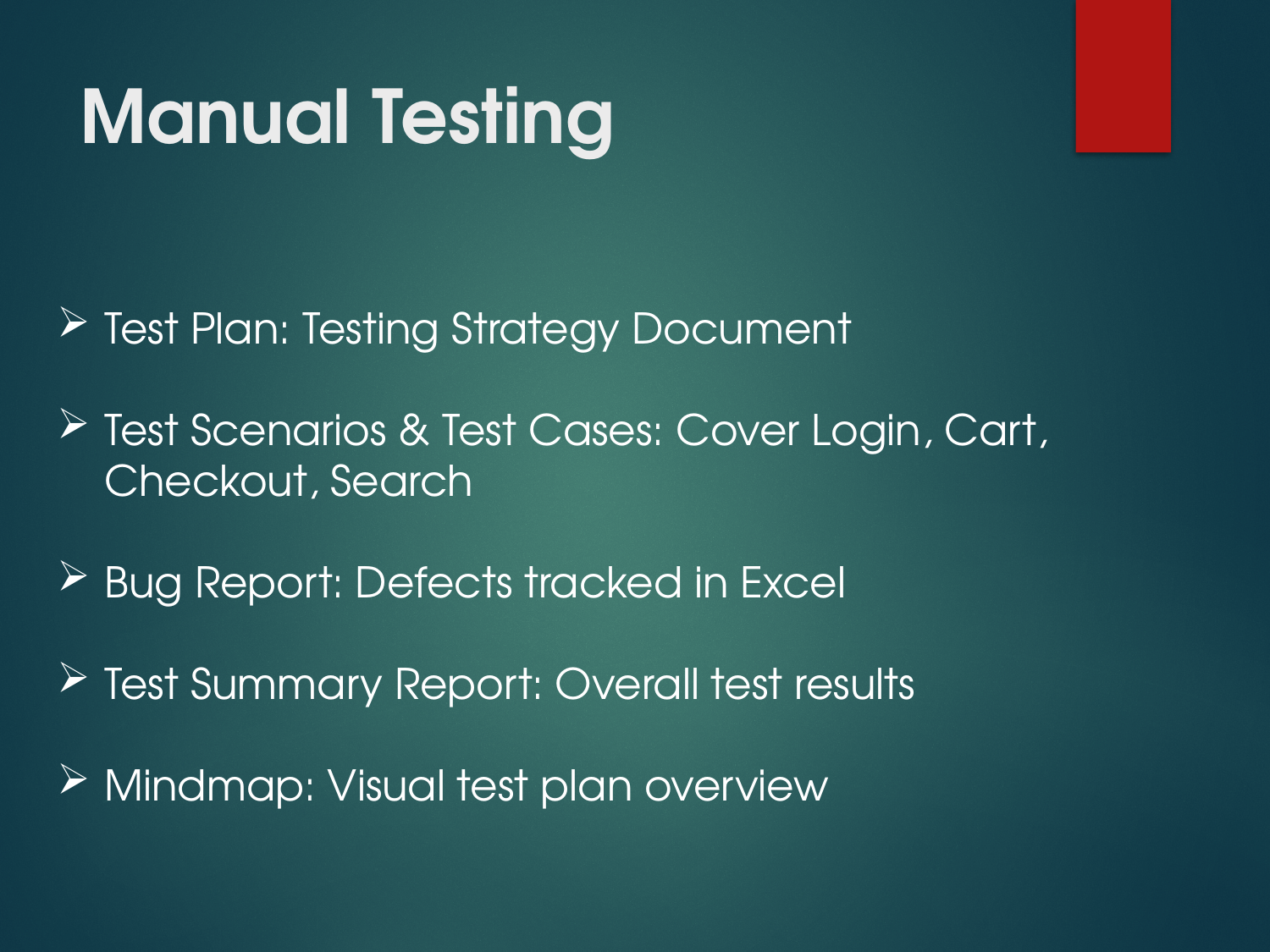

# Manual Testing

Test Plan: Testing Strategy Document

Test Scenarios & Test Cases: Cover Login, Cart, Checkout, Search

Bug Report: Defects tracked in Excel

Test Summary Report: Overall test results

Mindmap: Visual test plan overview